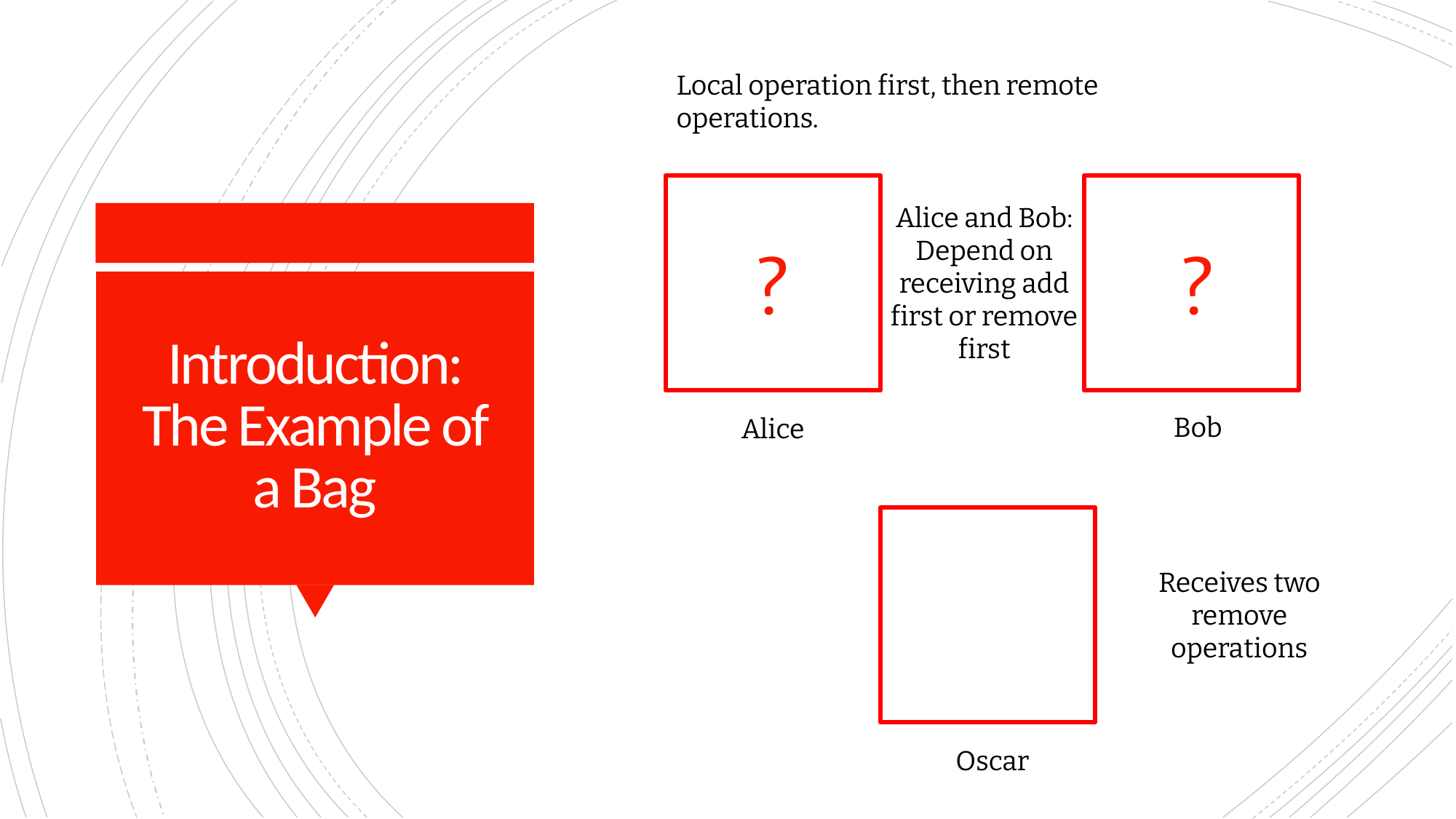

Local operation first, then remote operations.

Alice and Bob:
Depend on receiving add first or remove first
?
?
# Introduction: The Example of a Bag
Bob
Alice

Receives two remove operations
Oscar